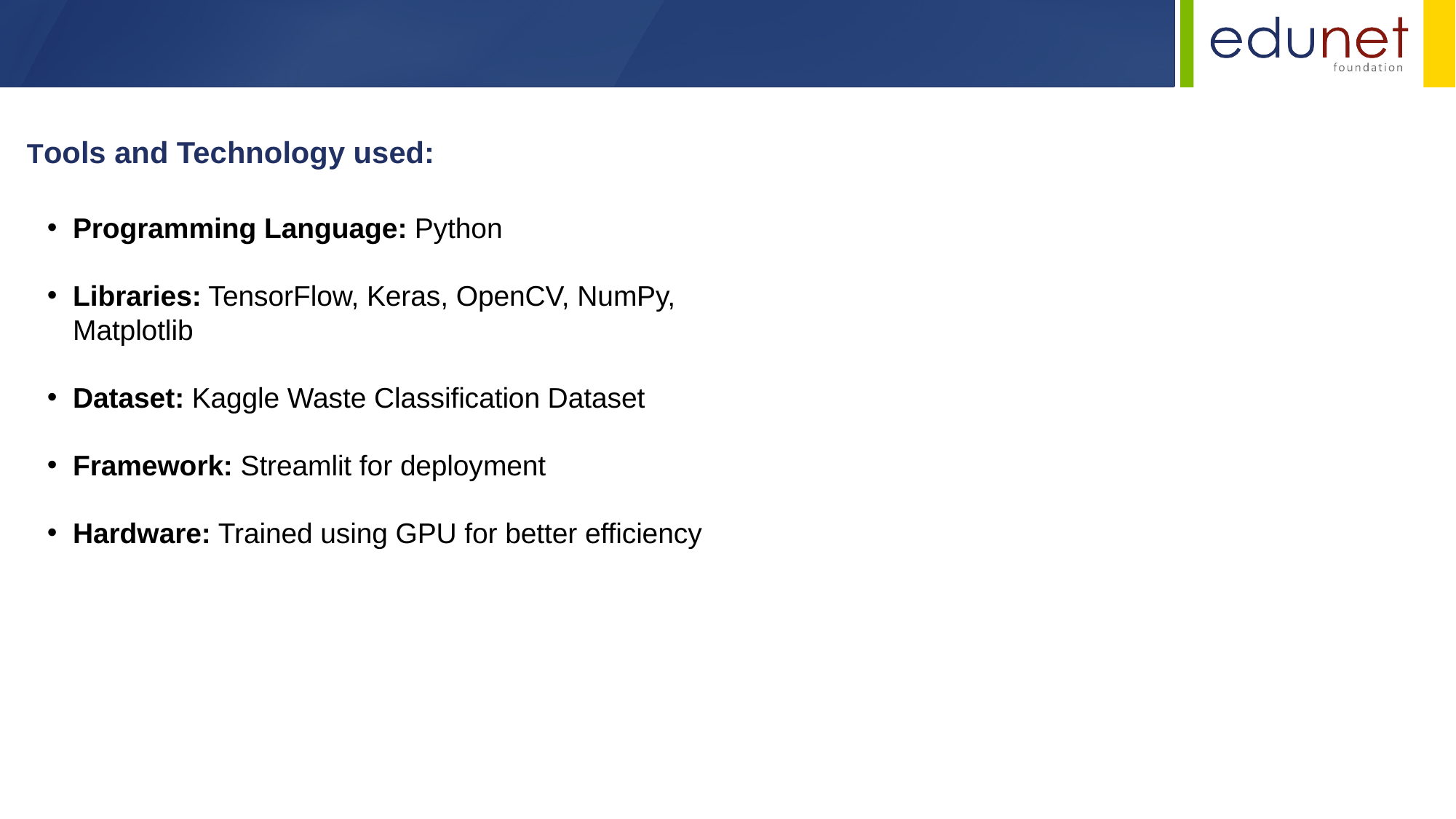

Tools and Technology used:
Programming Language: Python

Libraries: TensorFlow, Keras, OpenCV, NumPy, Matplotlib

Dataset: Kaggle Waste Classification Dataset

Framework: Streamlit for deployment

Hardware: Trained using GPU for better efficiency